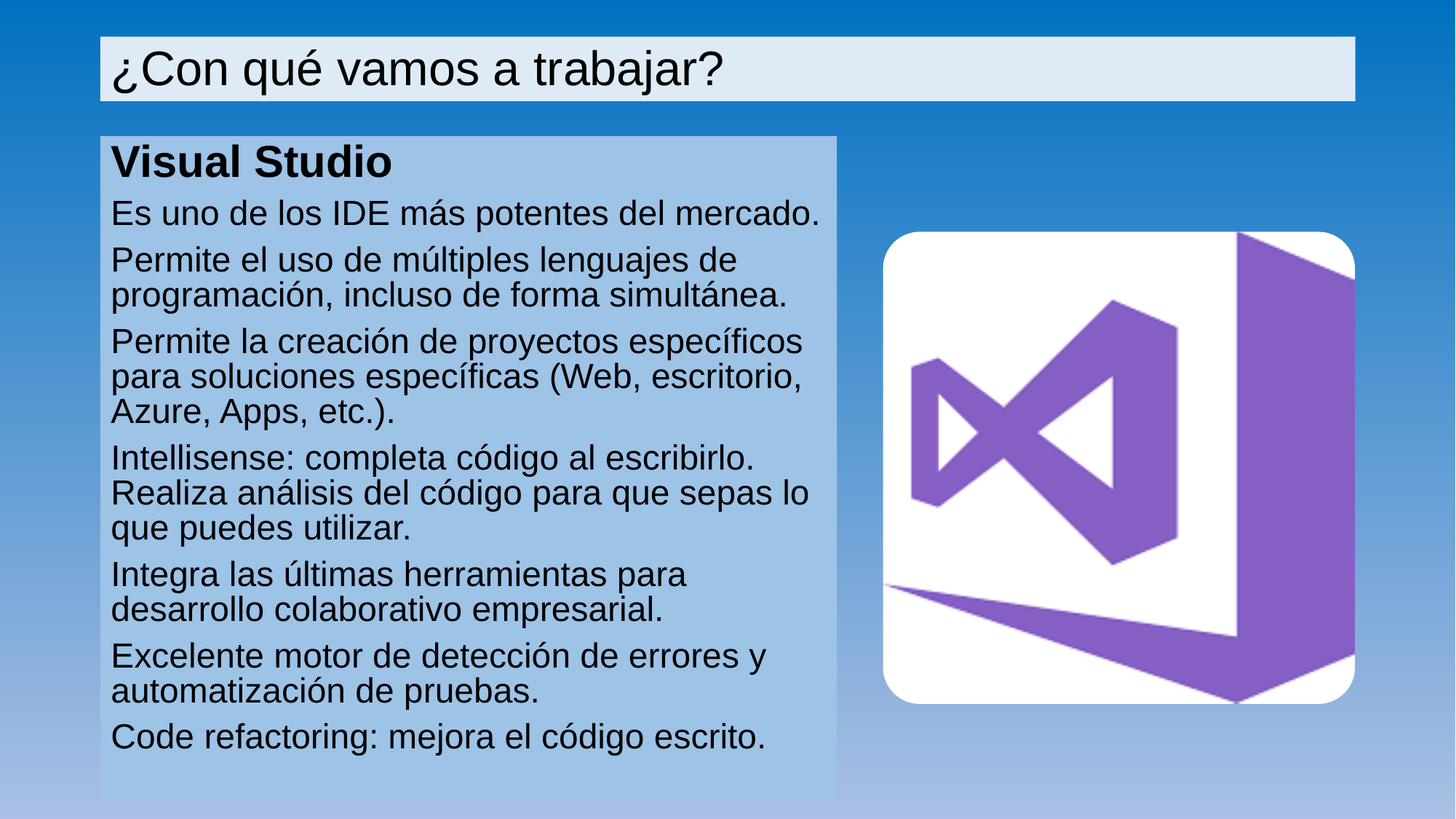

# ¿Con qué vamos a trabajar?
Visual Studio
Es uno de los IDE más potentes del mercado.
Permite el uso de múltiples lenguajes de programación, incluso de forma simultánea.
Permite la creación de proyectos específicos para soluciones específicas (Web, escritorio, Azure, Apps, etc.).
Intellisense: completa código al escribirlo. Realiza análisis del código para que sepas lo que puedes utilizar.
Integra las últimas herramientas para desarrollo colaborativo empresarial.
Excelente motor de detección de errores y automatización de pruebas.
Code refactoring: mejora el código escrito.